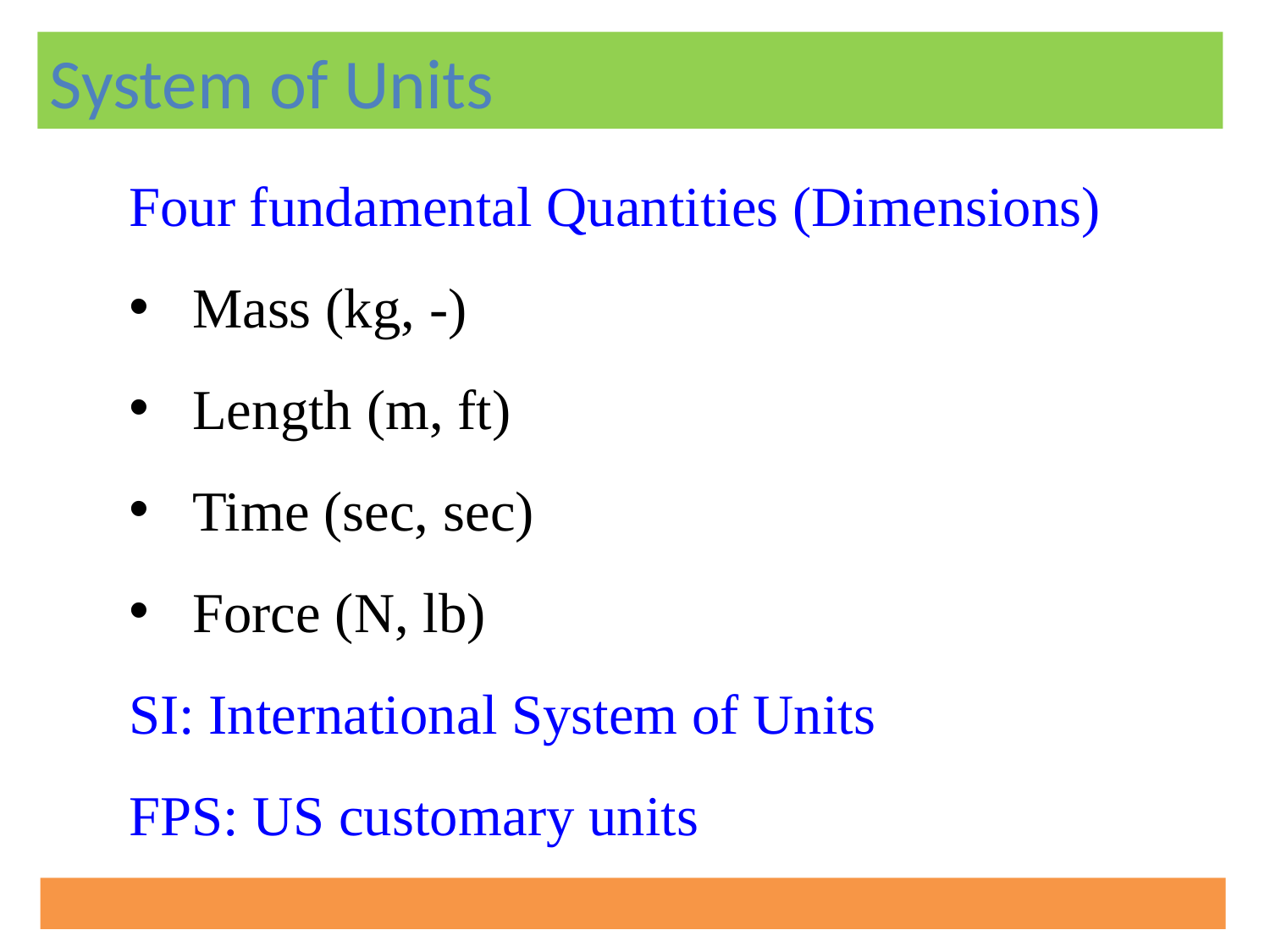

System of Units
Four fundamental Quantities (Dimensions)
Mass (kg, -)
Length (m, ft)
Time (sec, sec)
Force (N, lb)
SI: International System of Units
FPS: US customary units